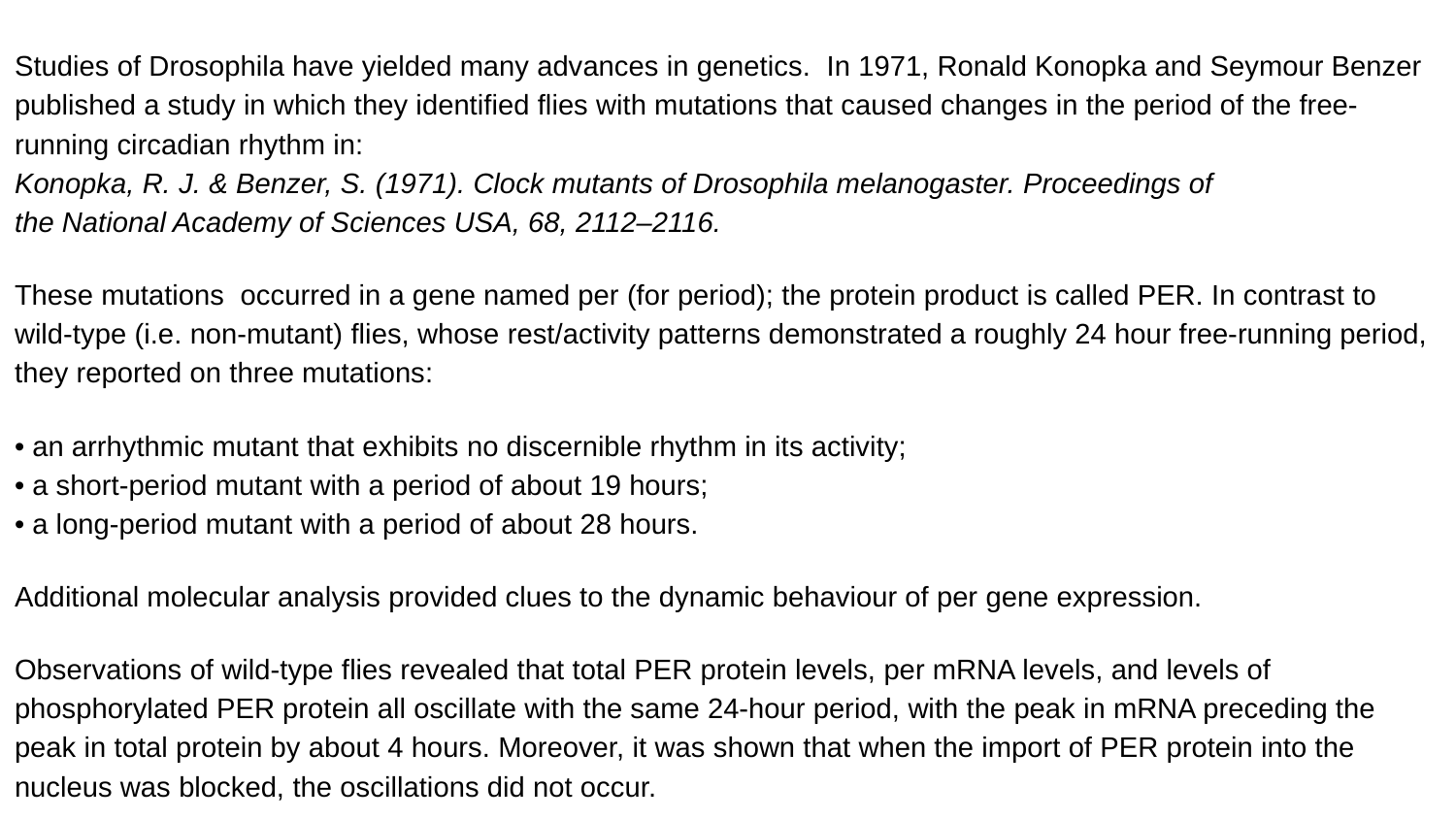

Studies of Drosophila have yielded many advances in genetics.  In 1971, Ronald Konopka and Seymour Benzer published a study in which they identified flies with mutations that caused changes in the period of the free-running circadian rhythm in:
Konopka, R. J. & Benzer, S. (1971). Clock mutants of Drosophila melanogaster. Proceedings of
the National Academy of Sciences USA, 68, 2112–2116.

These mutations  occurred in a gene named per (for period); the protein product is called PER. In contrast to wild-type (i.e. non-mutant) flies, whose rest/activity patterns demonstrated a roughly 24 hour free-running period, they reported on three mutations:

• an arrhythmic mutant that exhibits no discernible rhythm in its activity;
• a short-period mutant with a period of about 19 hours;
• a long-period mutant with a period of about 28 hours.

Additional molecular analysis provided clues to the dynamic behaviour of per gene expression.

Observations of wild-type flies revealed that total PER protein levels, per mRNA levels, and levels of phosphorylated PER protein all oscillate with the same 24-hour period, with the peak in mRNA preceding the peak in total protein by about 4 hours. Moreover, it was shown that when the import of PER protein into the nucleus was blocked, the oscillations did not occur.